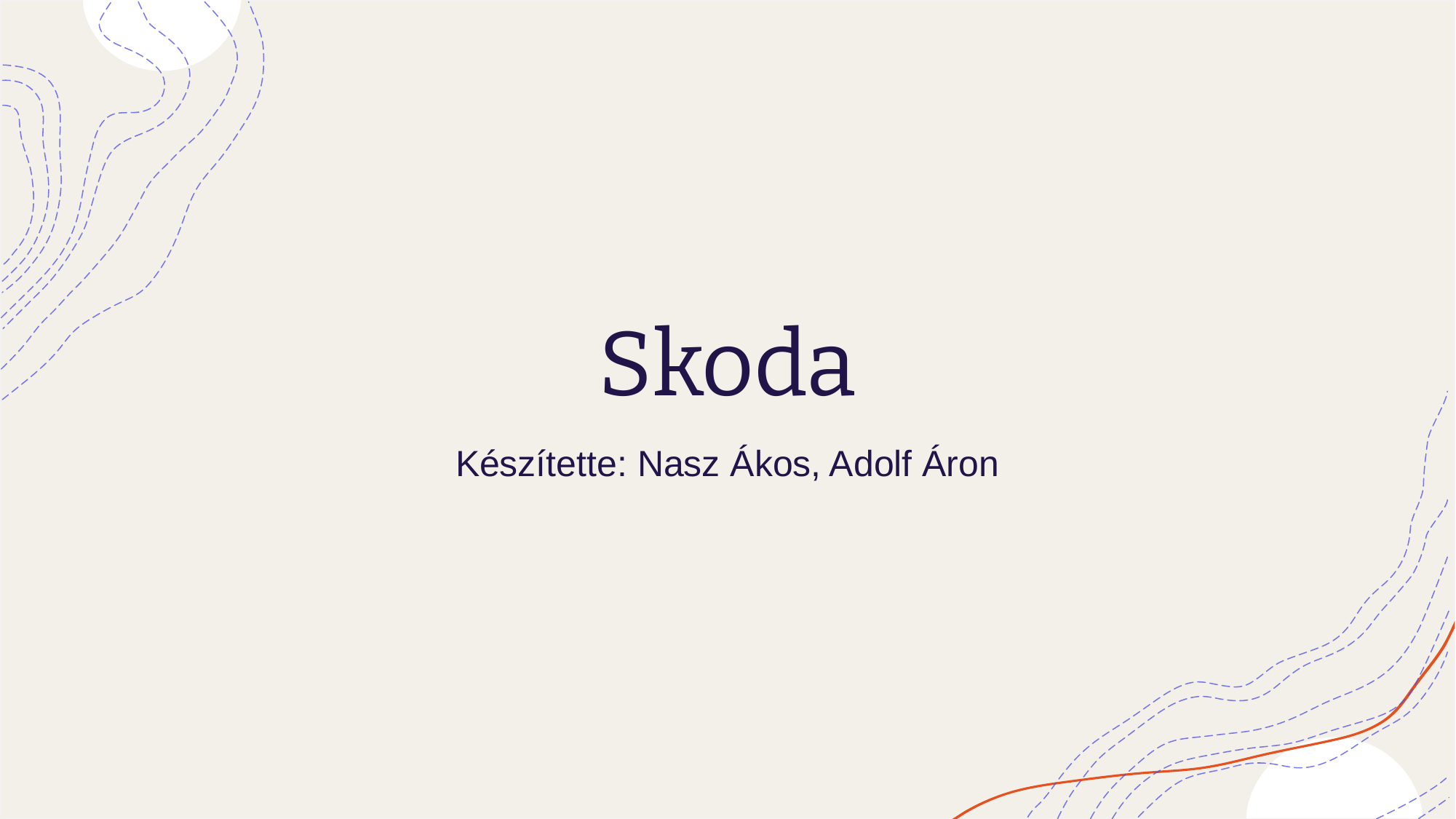

# Skoda
Készítette: Nasz Ákos, Adolf Áron